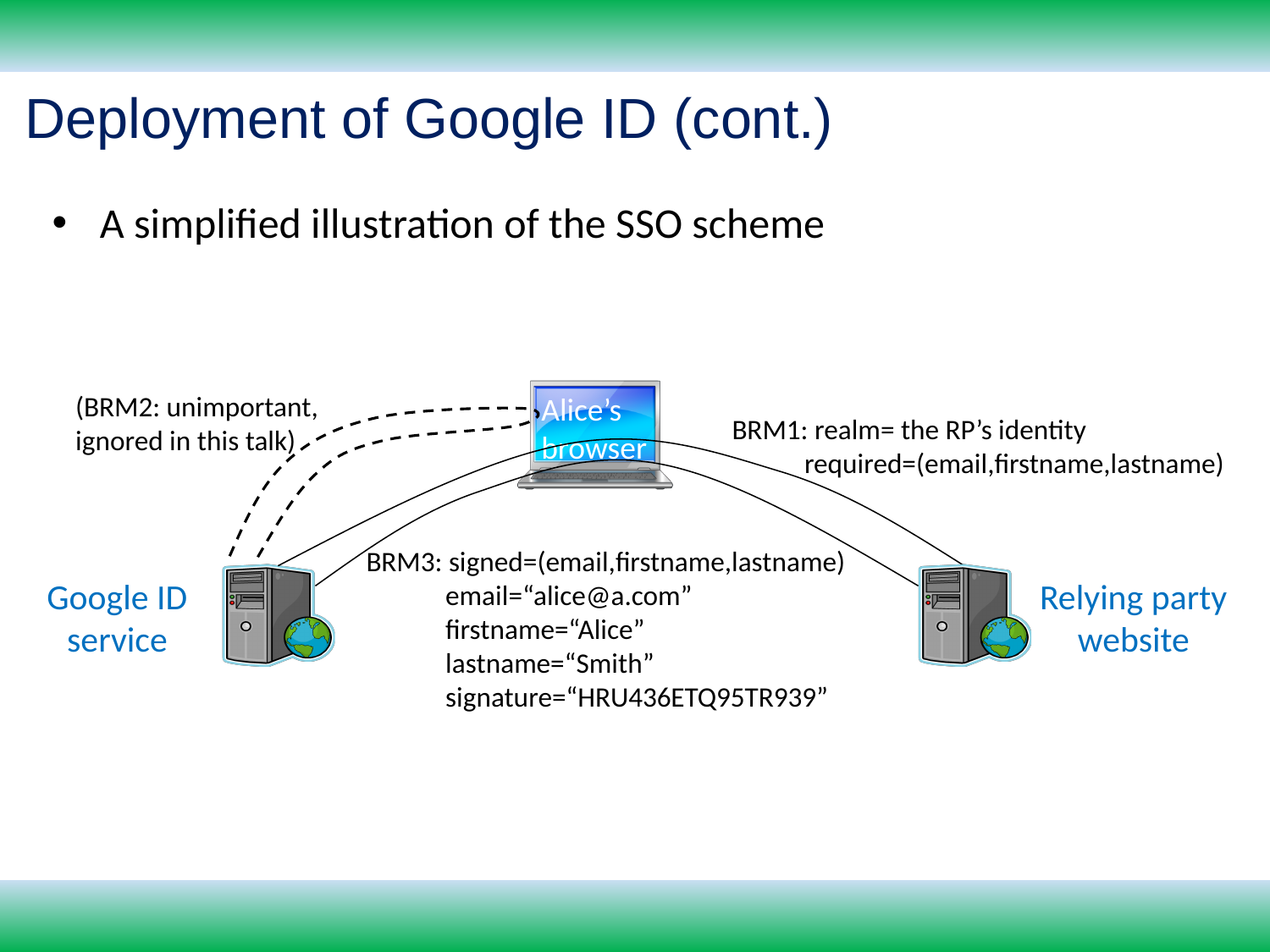

Deployment of Google ID (cont.)
A simplified illustration of the SSO scheme

Alice’s browser
(BRM2: unimportant, ignored in this talk)

BRM1: realm= the RP’s identity
required=(email,firstname,lastname)

BRM3: signed=(email,firstname,lastname)
email=“alice@a.com”
firstname=“Alice”
lastname=“Smith”
signature=“HRU436ETQ95TR939”

Google ID service
Relying party website